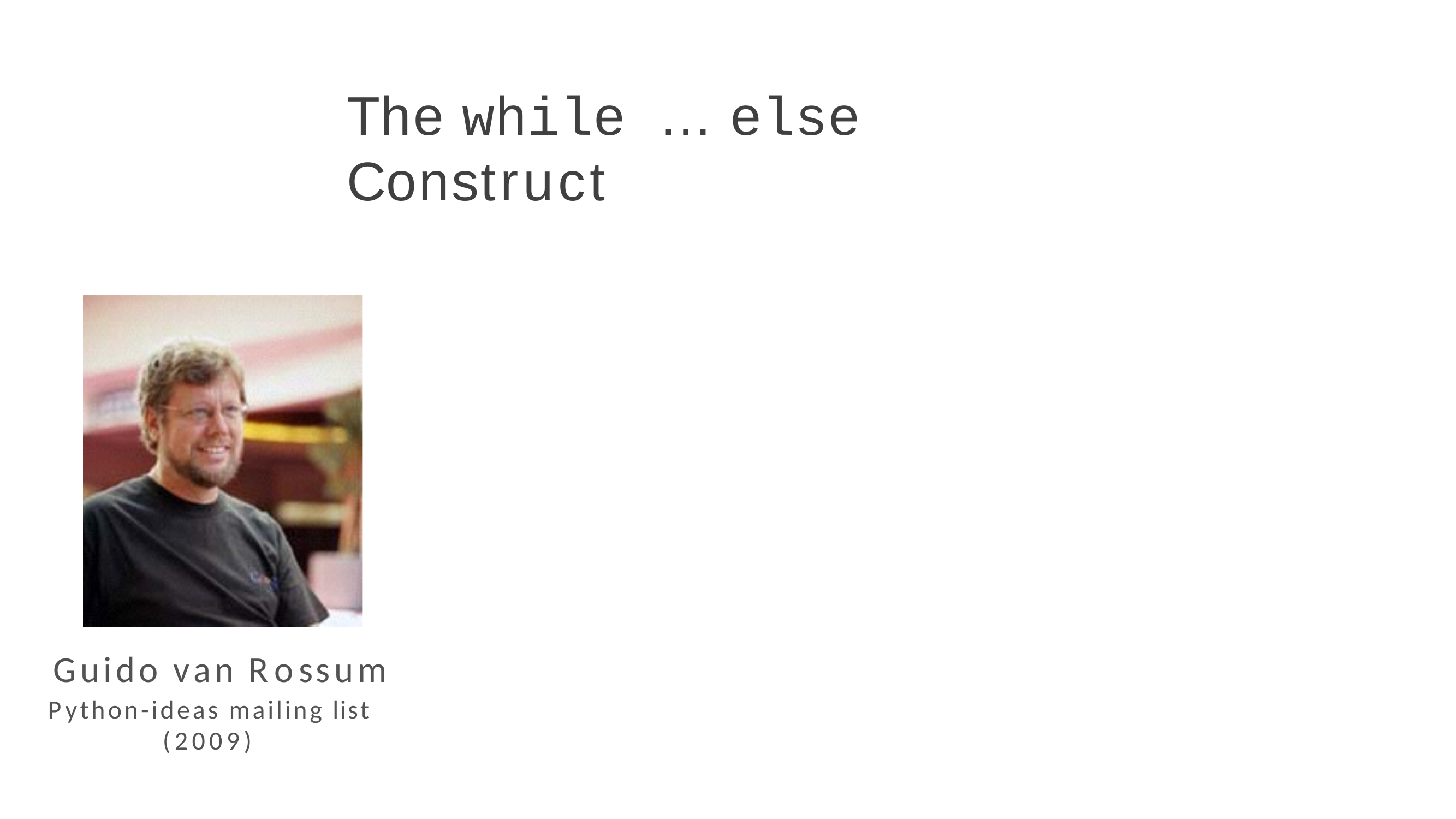

The while … else Construct

Guido van Rossum
Python-ideas mailing list (2009)